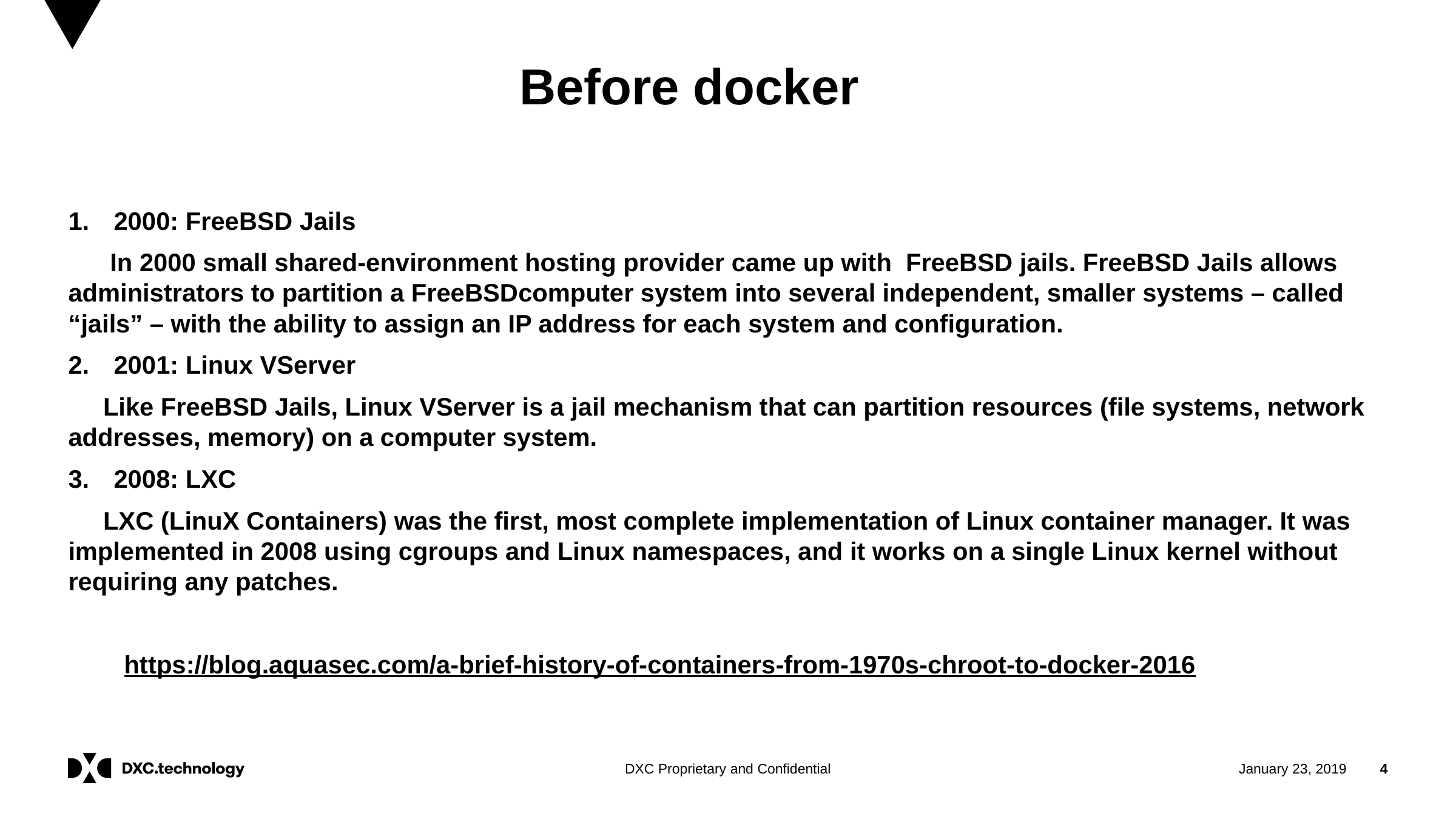

# Before docker
2000: FreeBSD Jails
      In 2000 small shared-environment hosting provider came up with  FreeBSD jails. FreeBSD Jails allows administrators to partition a FreeBSDcomputer system into several independent, smaller systems – called “jails” – with the ability to assign an IP address for each system and configuration.
2001: Linux VServer
     Like FreeBSD Jails, Linux VServer is a jail mechanism that can partition resources (file systems, network addresses, memory) on a computer system.
2008: LXC
     LXC (LinuX Containers) was the first, most complete implementation of Linux container manager. It was implemented in 2008 using cgroups and Linux namespaces, and it works on a single Linux kernel without requiring any patches.

        https://blog.aquasec.com/a-brief-history-of-containers-from-1970s-chroot-to-docker-2016